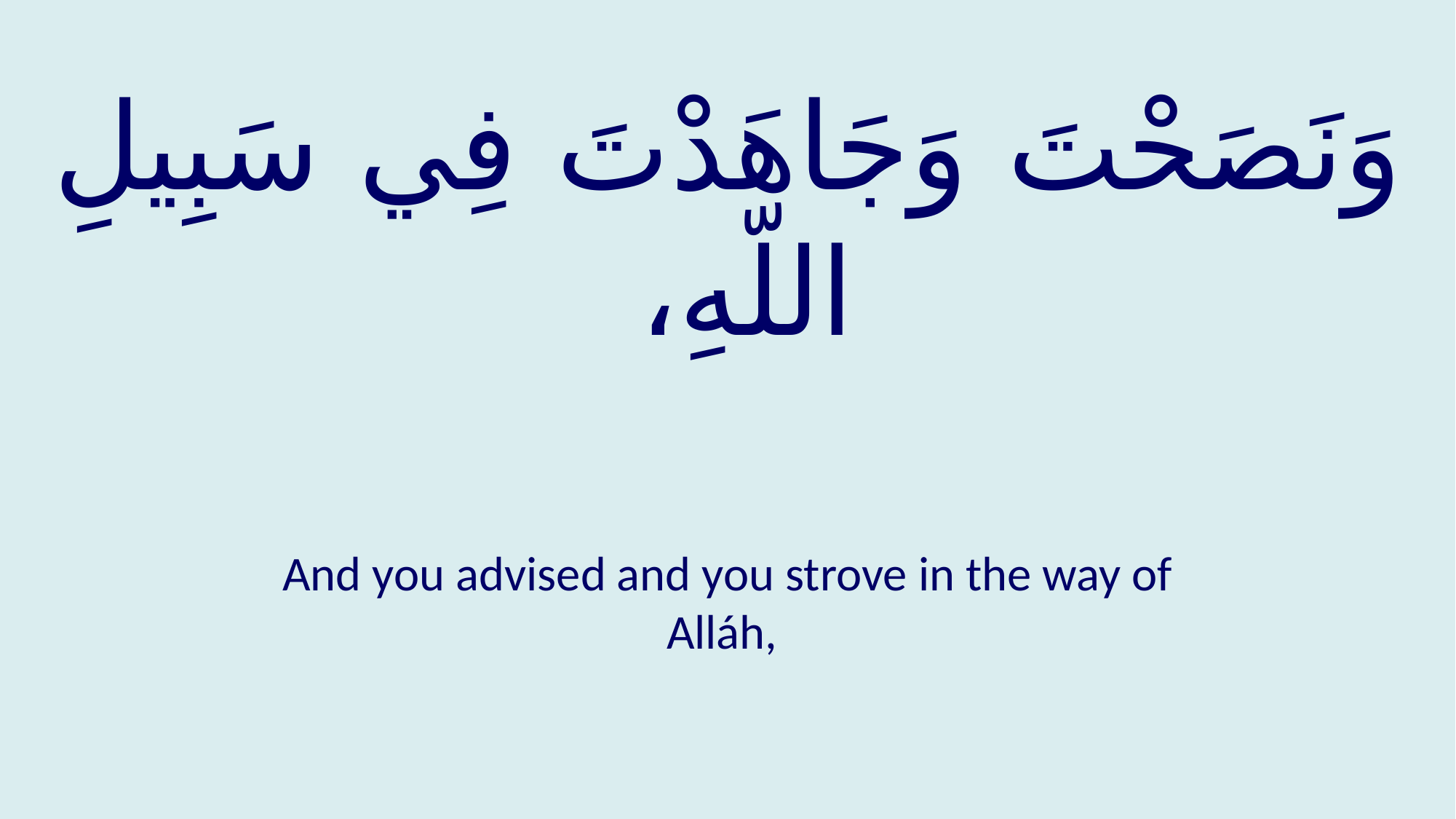

# وَنَصَحْتَ وَجَاهَدْتَ فِي سَبِيلِ اللّهِ،
And you advised and you strove in the way of Alláh,